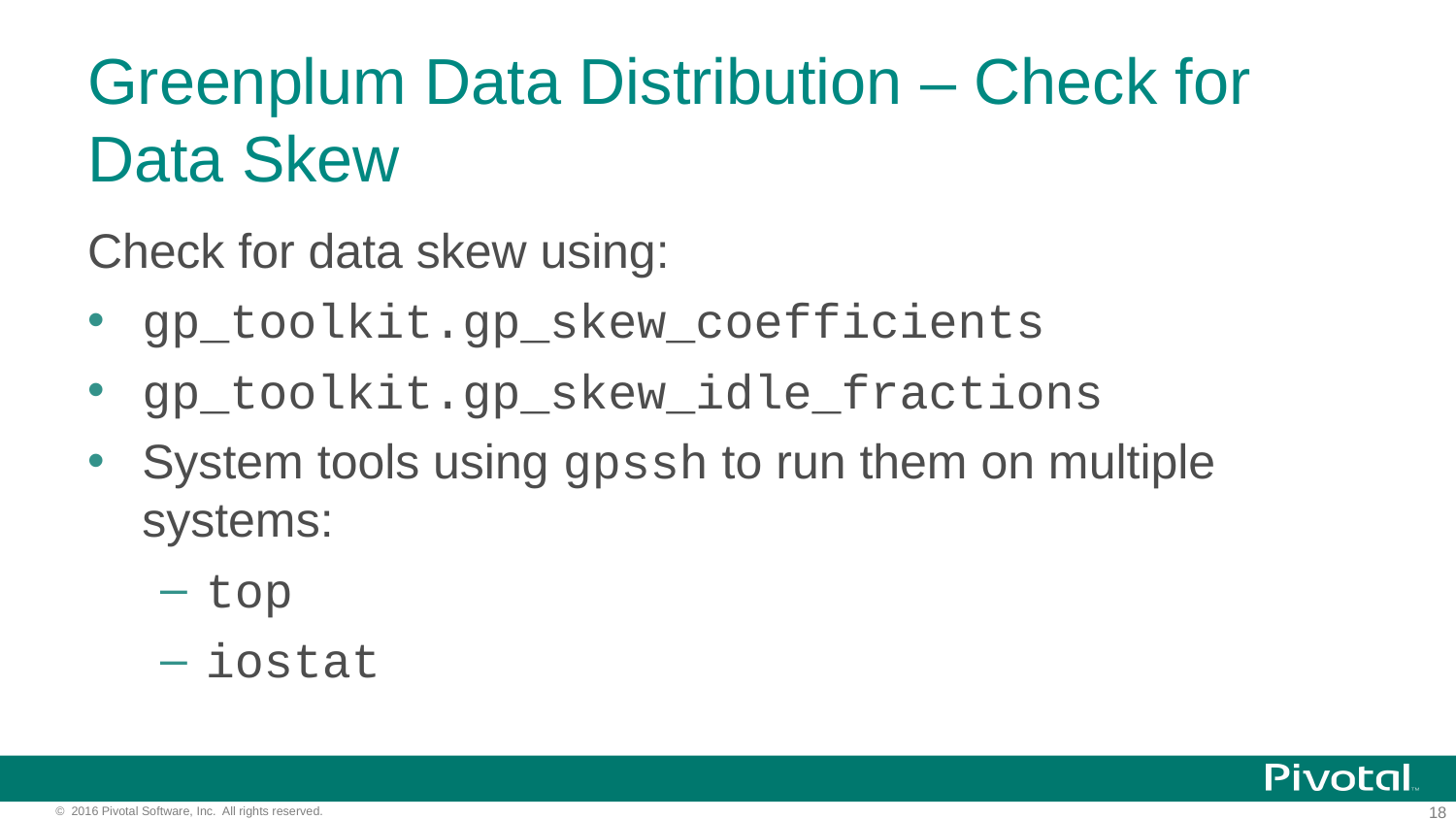

# Greenplum Data Distribution – Check for Data Skew
Check for data skew using:
gp_toolkit.gp_skew_coefficients
gp_toolkit.gp_skew_idle_fractions
System tools using gpssh to run them on multiple systems:
top
iostat